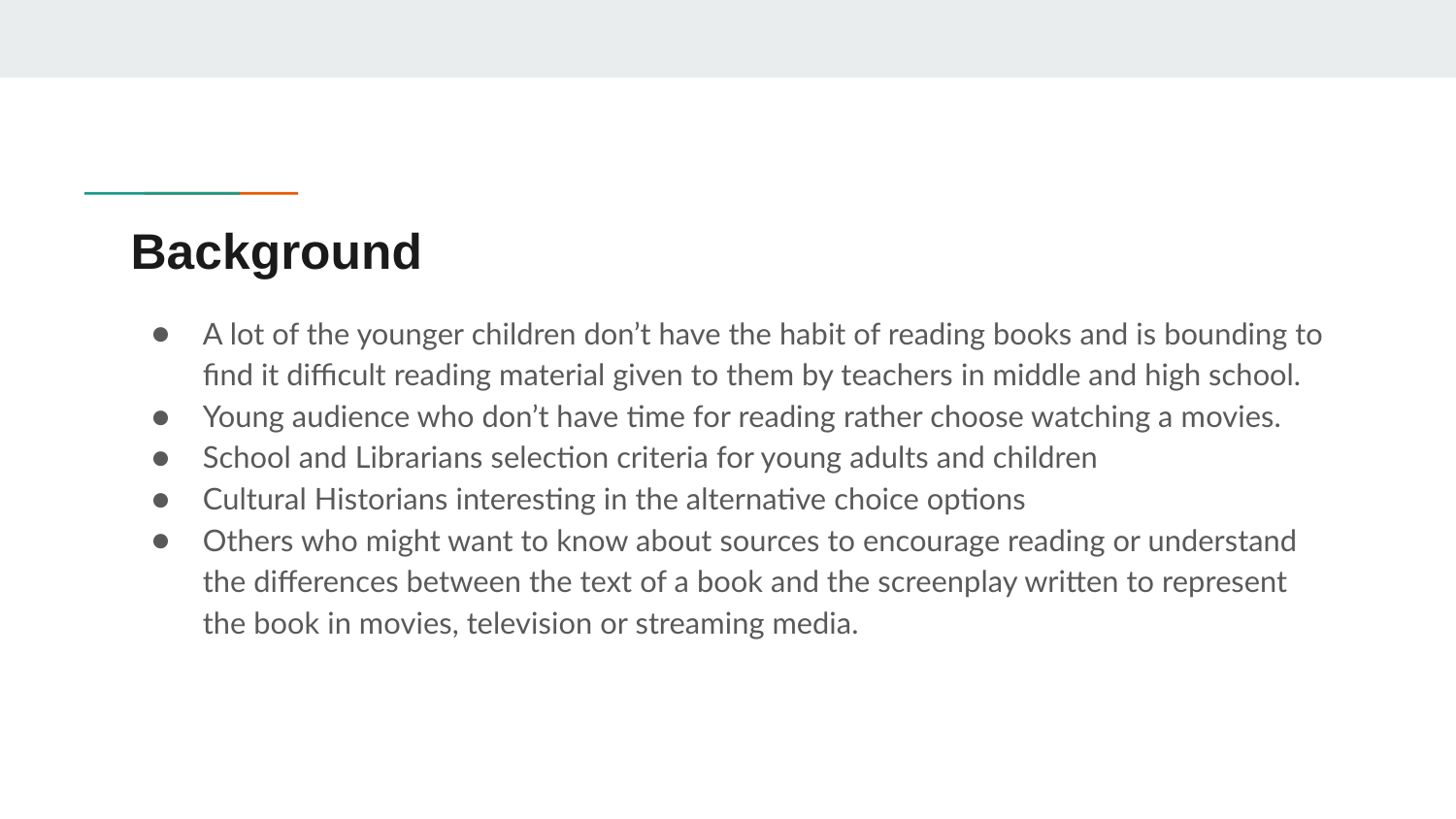

# Background
A lot of the younger children don’t have the habit of reading books and is bounding to find it difficult reading material given to them by teachers in middle and high school.
Young audience who don’t have time for reading rather choose watching a movies.
School and Librarians selection criteria for young adults and children
Cultural Historians interesting in the alternative choice options
Others who might want to know about sources to encourage reading or understand the differences between the text of a book and the screenplay written to represent the book in movies, television or streaming media.